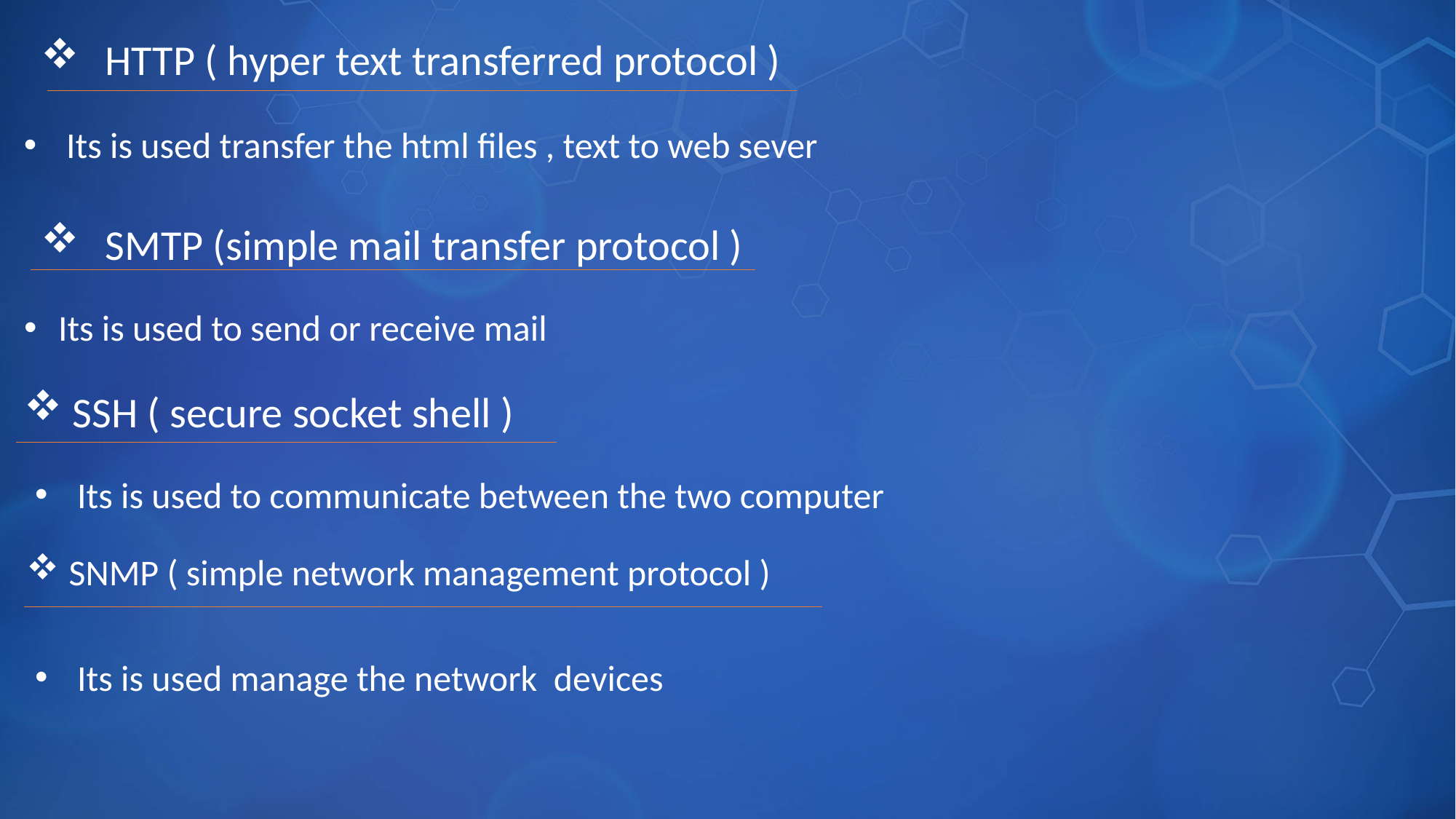

HTTP ( hyper text transferred protocol )
 Its is used transfer the html files , text to web sever
 SMTP (simple mail transfer protocol )
Its is used to send or receive mail
 SSH ( secure socket shell )
 Its is used to communicate between the two computer
 SNMP ( simple network management protocol )

 Its is used manage the network  devices